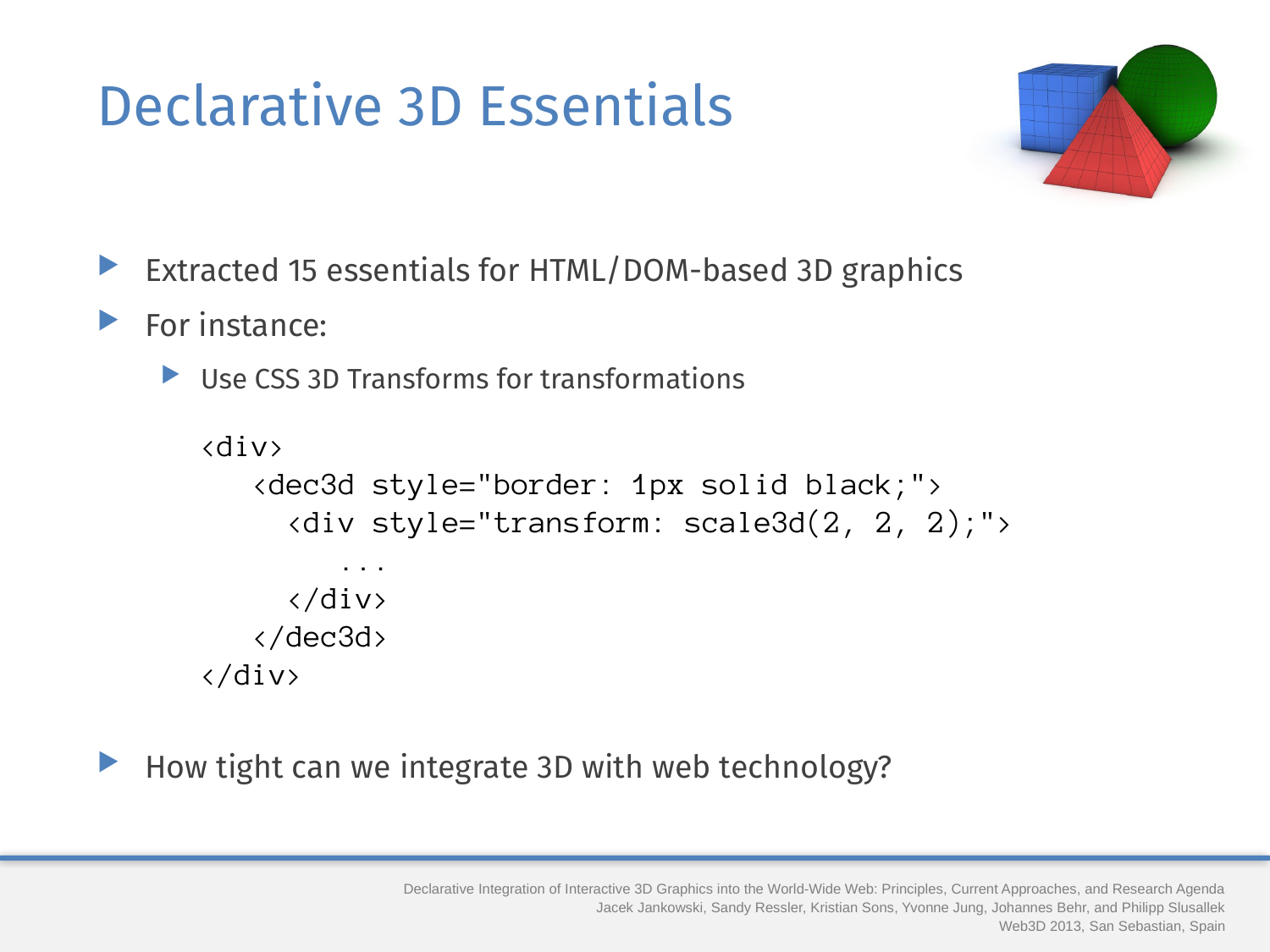

# Declarative 3D Essentials
Extracted 15 essentials for HTML/DOM-based 3D graphics
For instance:
Use CSS 3D Transforms for transformations

How tight can we integrate 3D with web technology?

<div>
   <dec3d style="border: 1px solid black;">
     <div style="transform: scale3d(2, 2, 2);">
        ...
     </div>
   </dec3d>
</div>